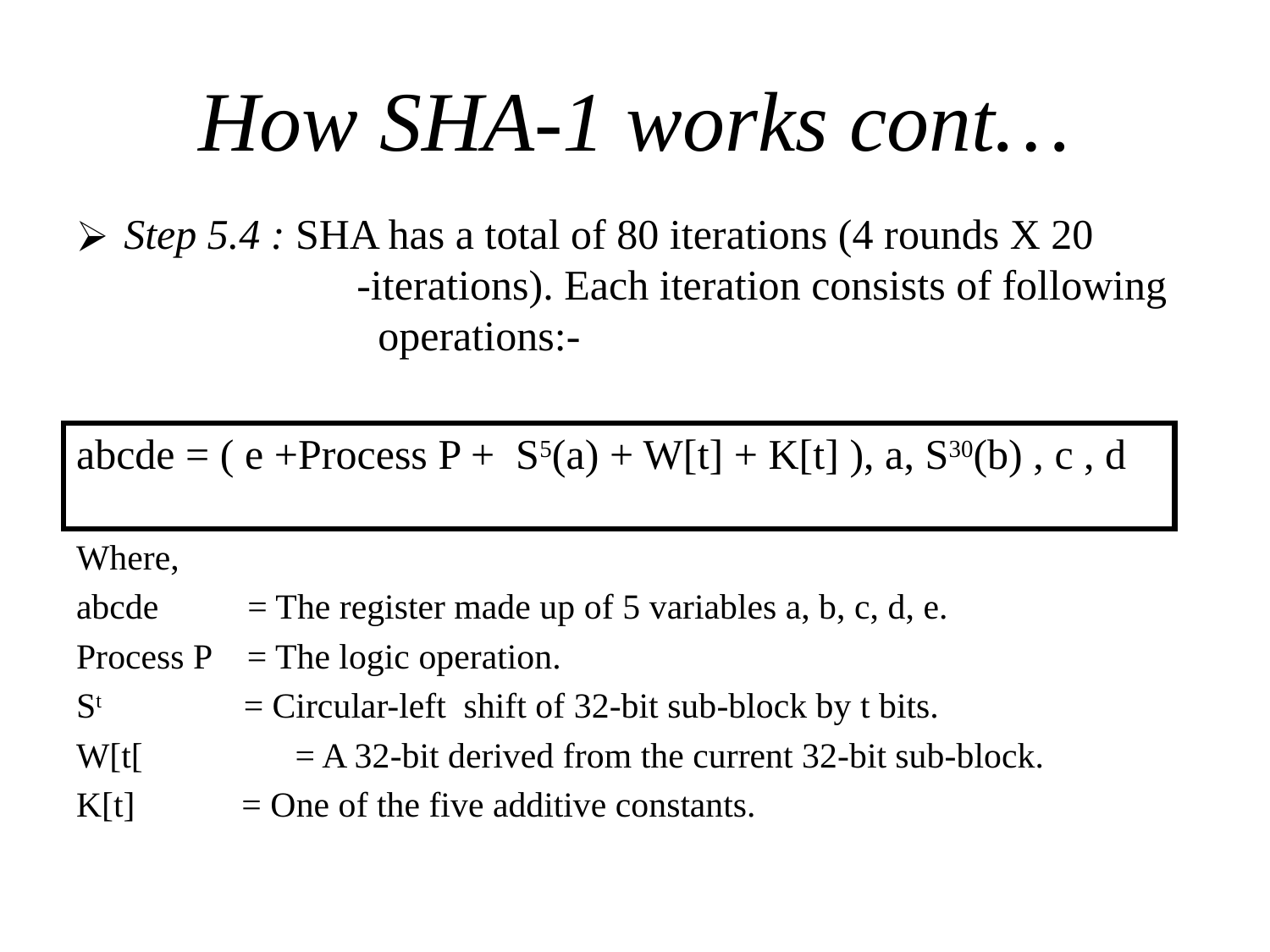

# How SHA-1 works cont…
Step 5.4 : SHA has a total of 80 iterations (4 rounds X 20                 	          -iterations). Each iteration consists of following 		operations:-

abcde = ( e +Process P +  S5(a) + W[t] + K[t] ), a, S30(b) , c , d

Where,
abcde          = The register made up of 5 variables a, b, c, d, e.
Process P    = The logic operation.
St                = Circular-left  shift of 32-bit sub-block by t bits.
W[t[	     = A 32-bit derived from the current 32-bit sub-block.
K[t]            = One of the five additive constants.